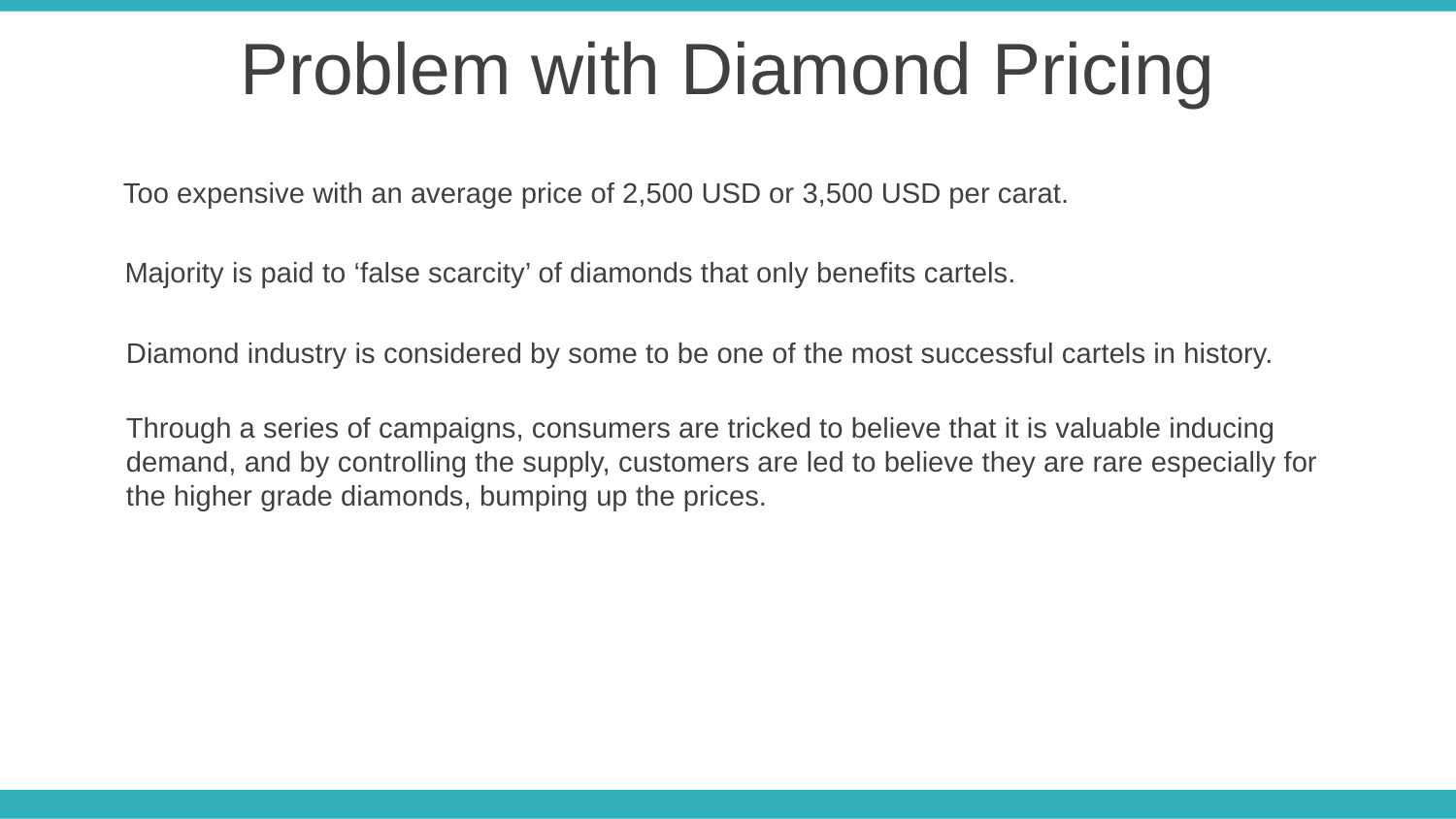

Problem with Diamond Pricing
Too expensive with an average price of 2,500 USD or 3,500 USD per carat.
Majority is paid to ‘false scarcity’ of diamonds that only benefits cartels.
Diamond industry is considered by some to be one of the most successful cartels in history.
Through a series of campaigns, consumers are tricked to believe that it is valuable inducing demand, and by controlling the supply, customers are led to believe they are rare especially for the higher grade diamonds, bumping up the prices.